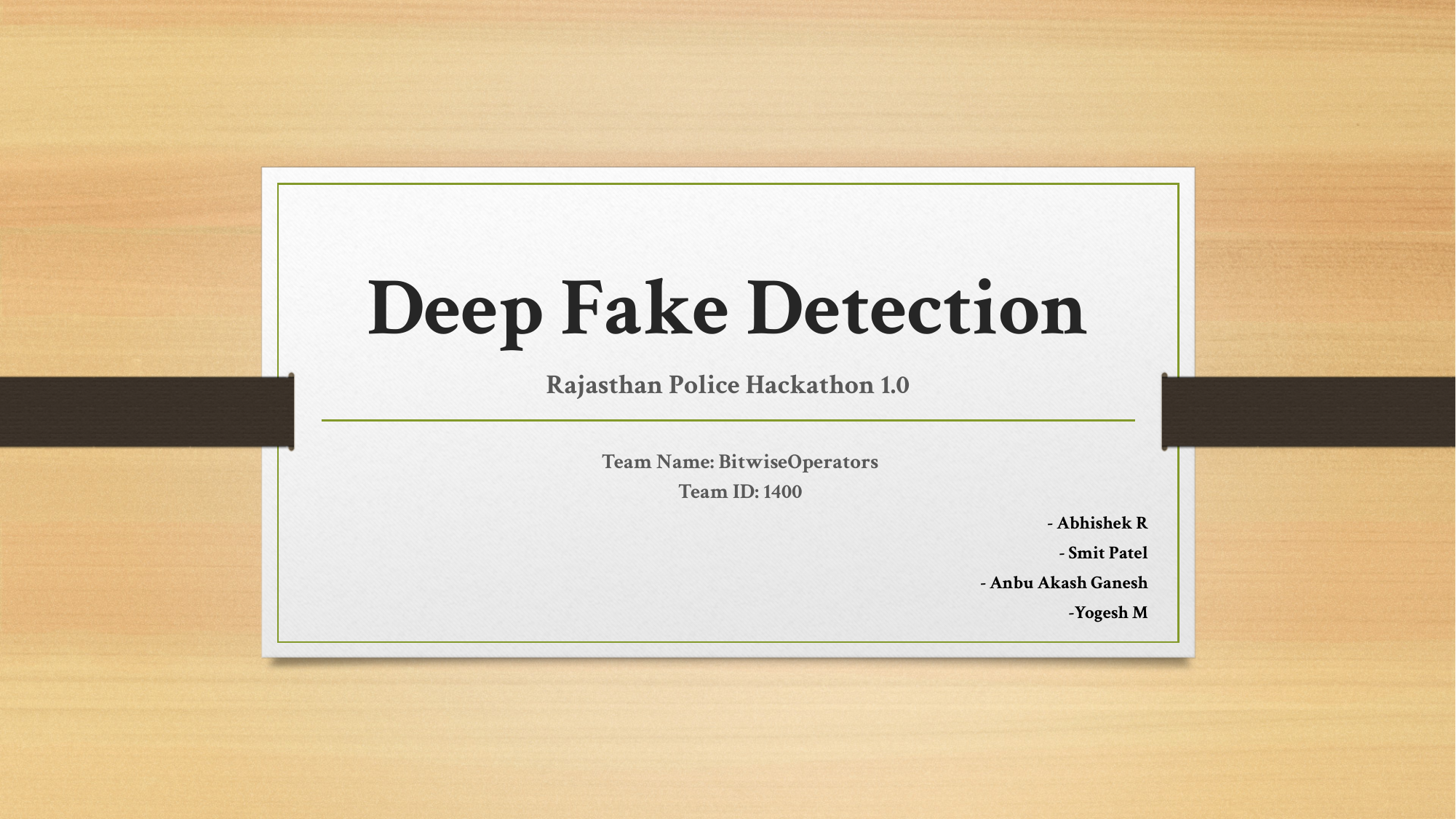

# Deep Fake Detection Rajasthan Police Hackathon 1.0
Team Name: BitwiseOperators
Team ID: 1400
- Abhishek R
- Smit Patel
- Anbu Akash Ganesh
-Yogesh M